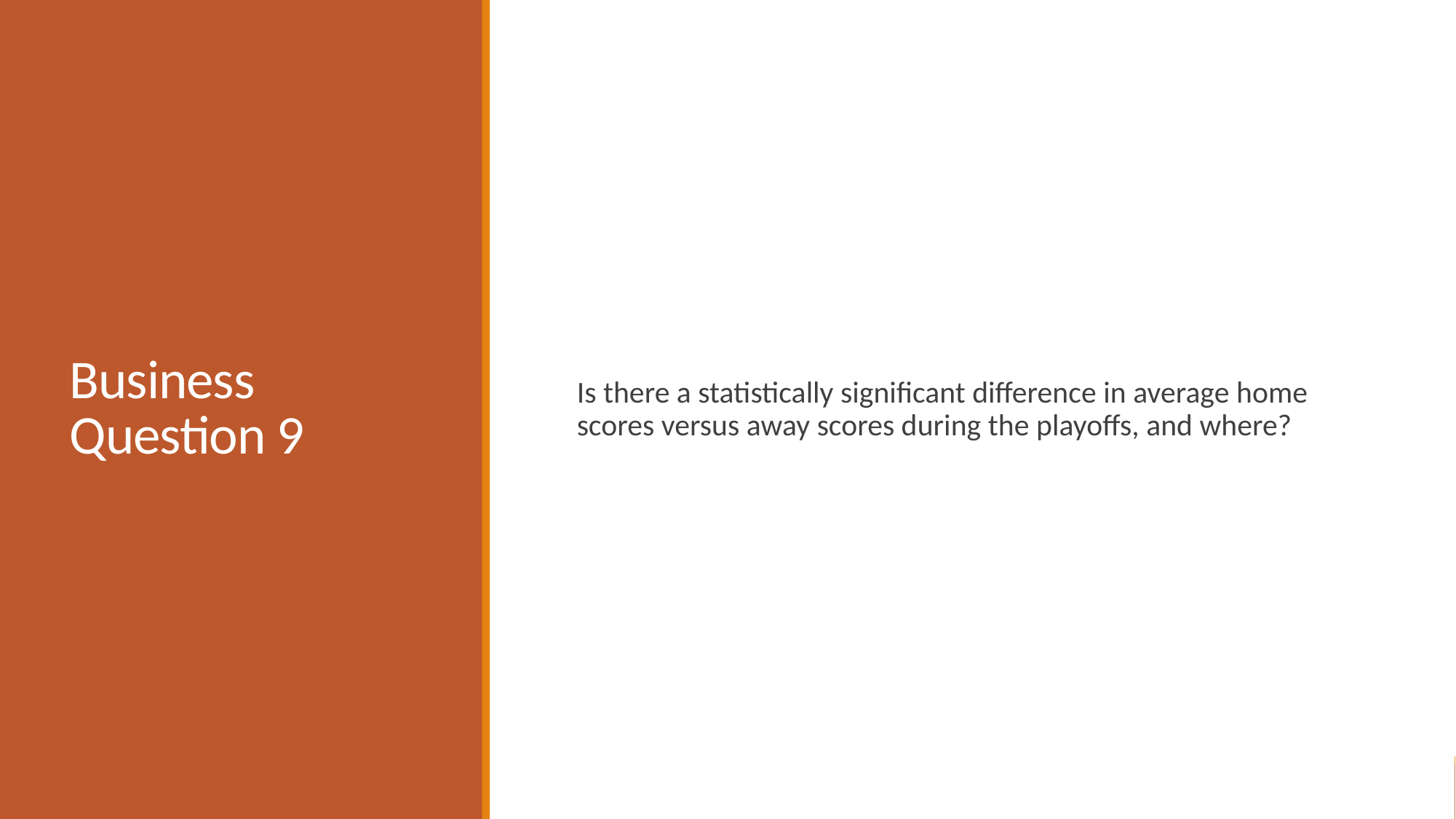

# Business Question 9
Is there a statistically significant difference in average home scores versus away scores during the playoffs, and where?